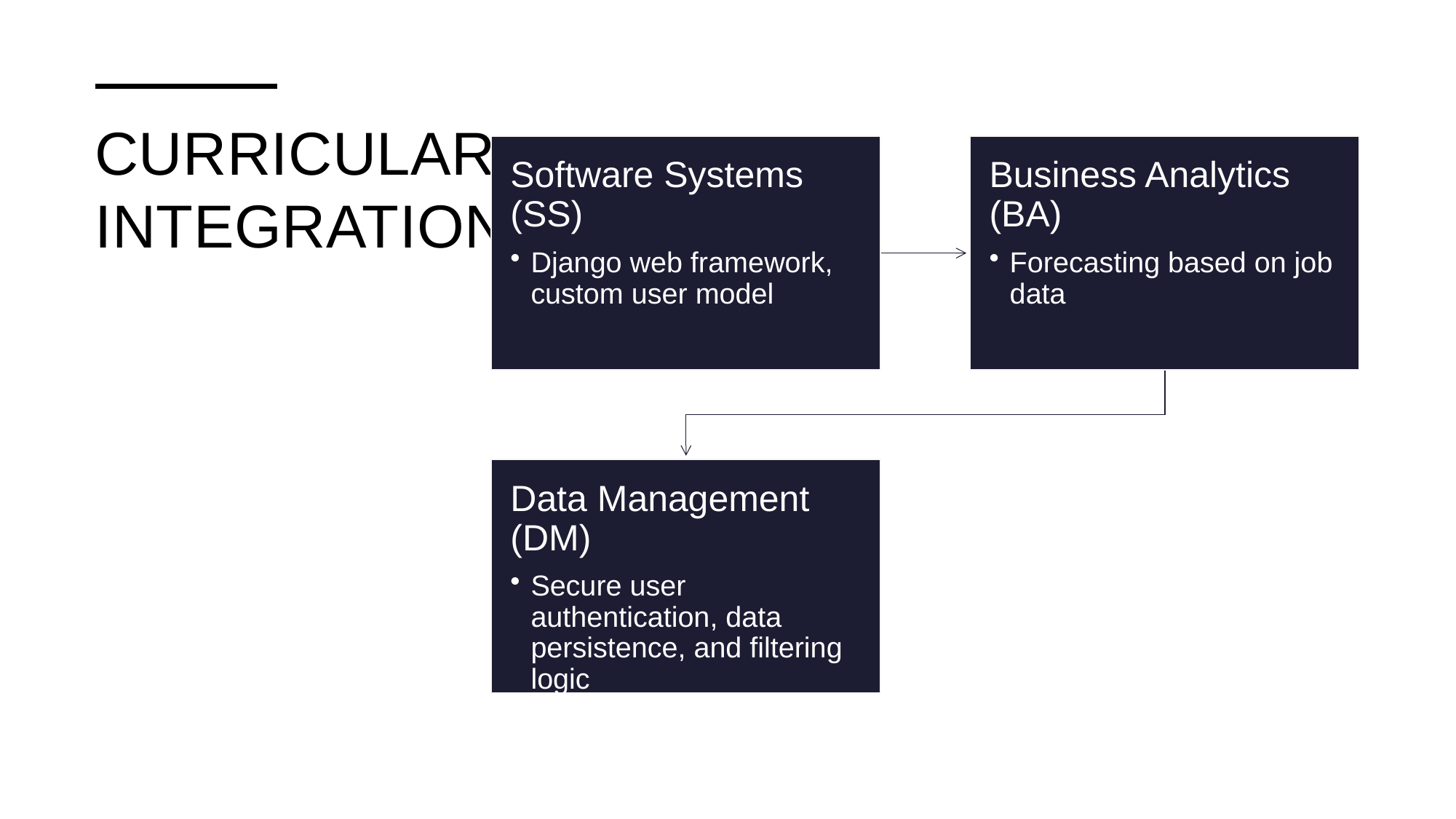

Software Systems (SS)
Django web framework, custom user model

Business Analytics (BA)
Forecasting based on job data
Data Management (DM)
Secure user authentication, data persistence, and filtering logic
# Curricular integration